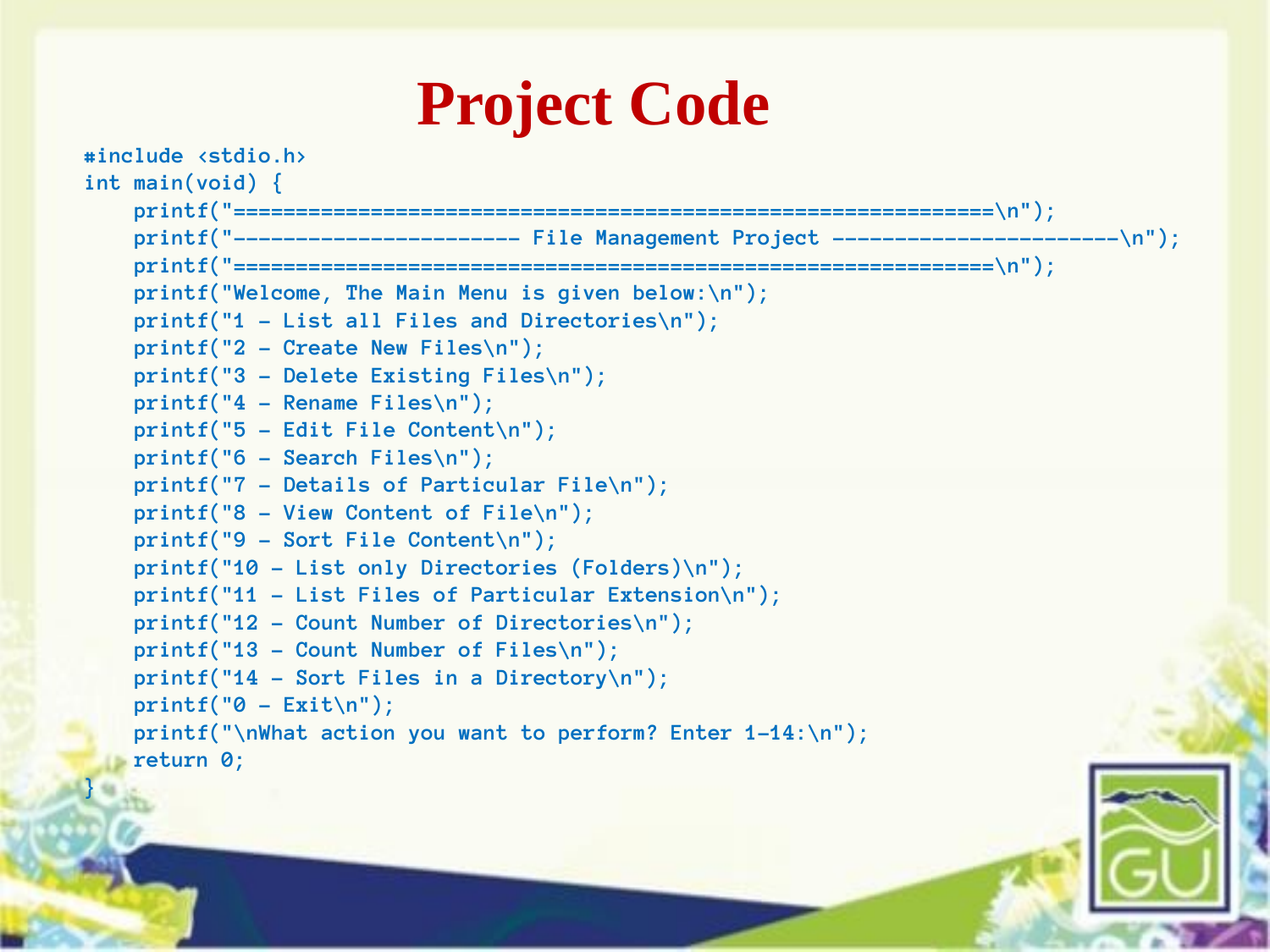

# Project Code

#include <stdio.h>
int main(void) {
    printf("=============================================================\n");
    printf("----------------------- File Management Project -----------------------\n");
    printf("=============================================================\n");
    printf("Welcome, The Main Menu is given below:\n");
    printf("1 - List all Files and Directories\n");
    printf("2 - Create New Files\n");
    printf("3 - Delete Existing Files\n");
    printf("4 - Rename Files\n");
    printf("5 - Edit File Content\n");
    printf("6 - Search Files\n");
    printf("7 - Details of Particular File\n");
    printf("8 - View Content of File\n");
    printf("9 - Sort File Content\n");
    printf("10 - List only Directories (Folders)\n");
    printf("11 - List Files of Particular Extension\n");
    printf("12 - Count Number of Directories\n");
    printf("13 - Count Number of Files\n");
    printf("14 - Sort Files in a Directory\n");
    printf("0 - Exit\n");
    printf("\nWhat action you want to perform? Enter 1-14:\n");
    return 0;
}